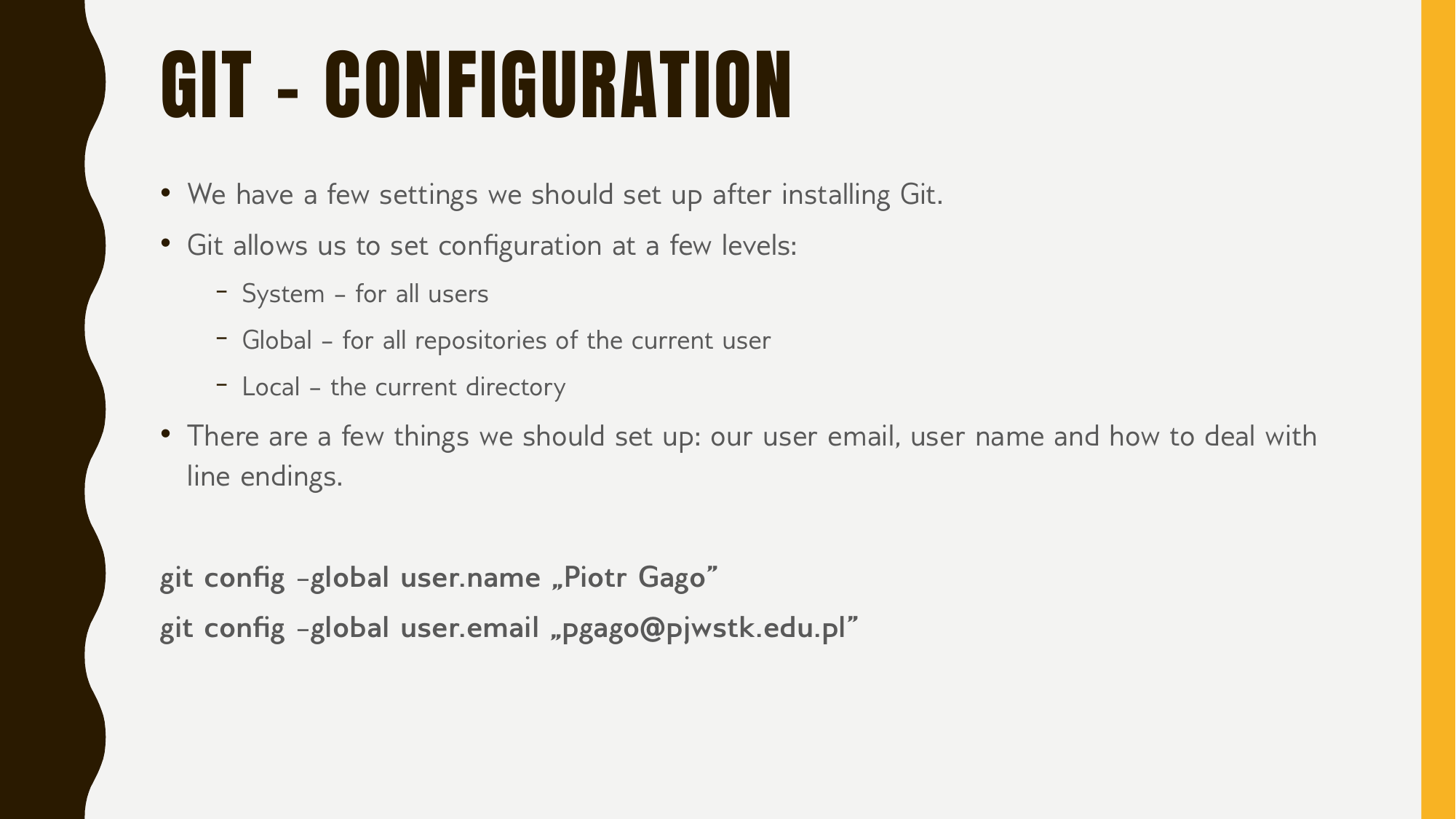

# Git - configuration
We have a few settings we should set up after installing Git.
Git allows us to set configuration at a few levels:
System – for all users
Global – for all repositories of the current user
Local – the current directory
There are a few things we should set up: our user email, user name and how to deal with line endings.

git config –global user.name „Piotr Gago”
git config –global user.email „pgago@pjwstk.edu.pl”